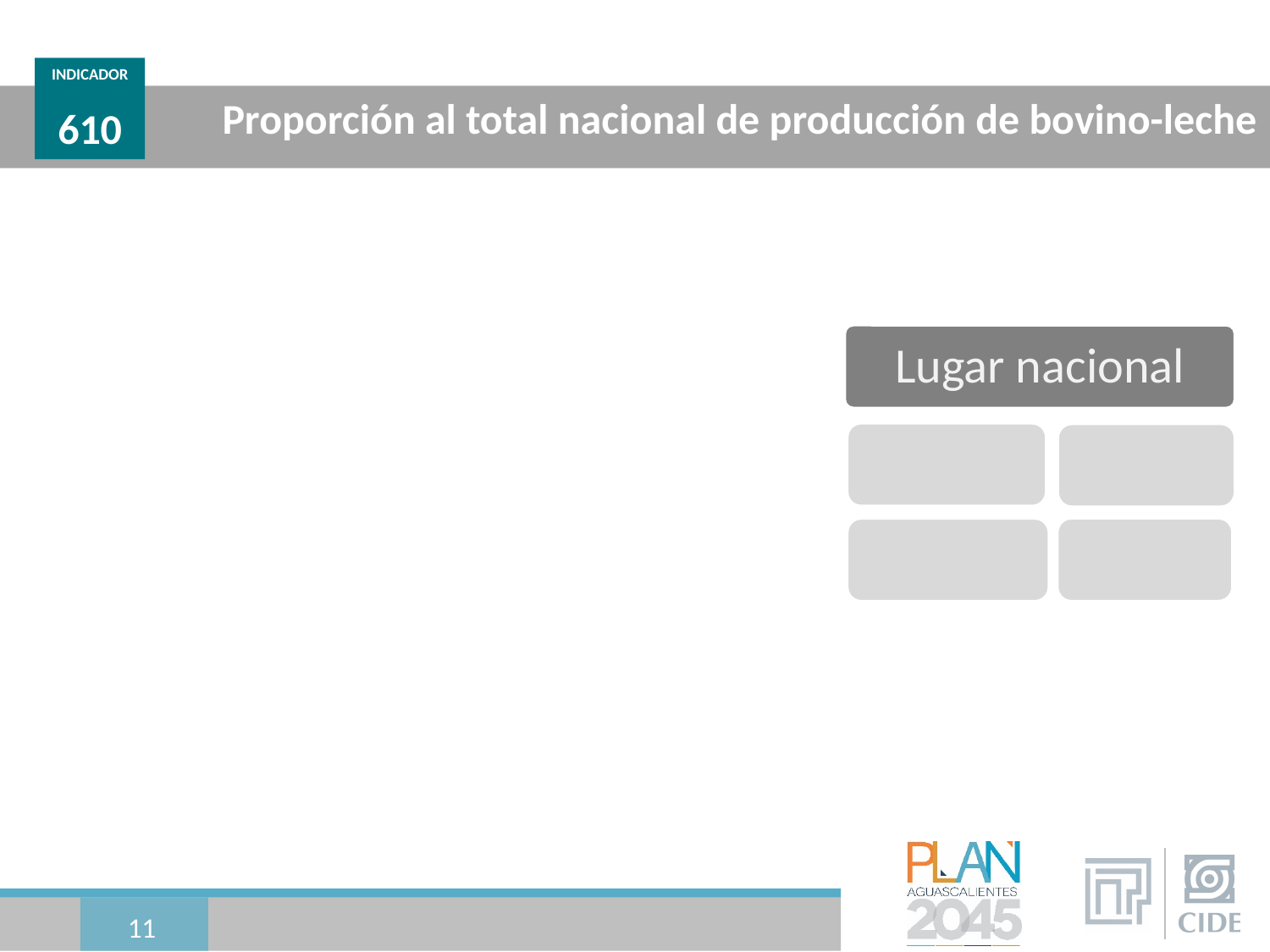

INDICADOR

610
# Proporción al total nacional de producción de bovino-leche

11